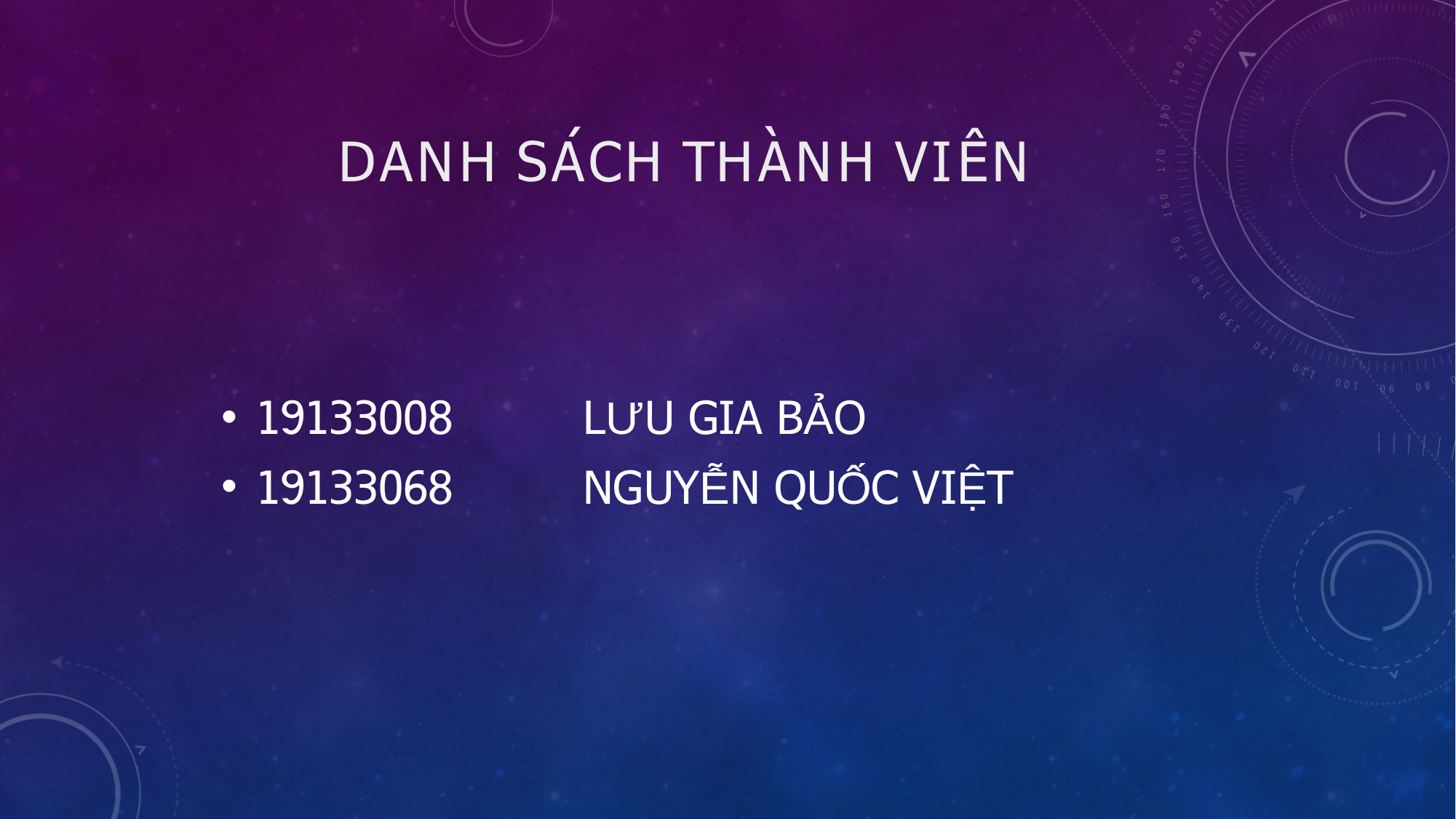

# DANH SÁCH THÀNH VIÊN
19133008		LƯU GIA BẢO
19133068		NGUYỄN QUỐC VIỆT